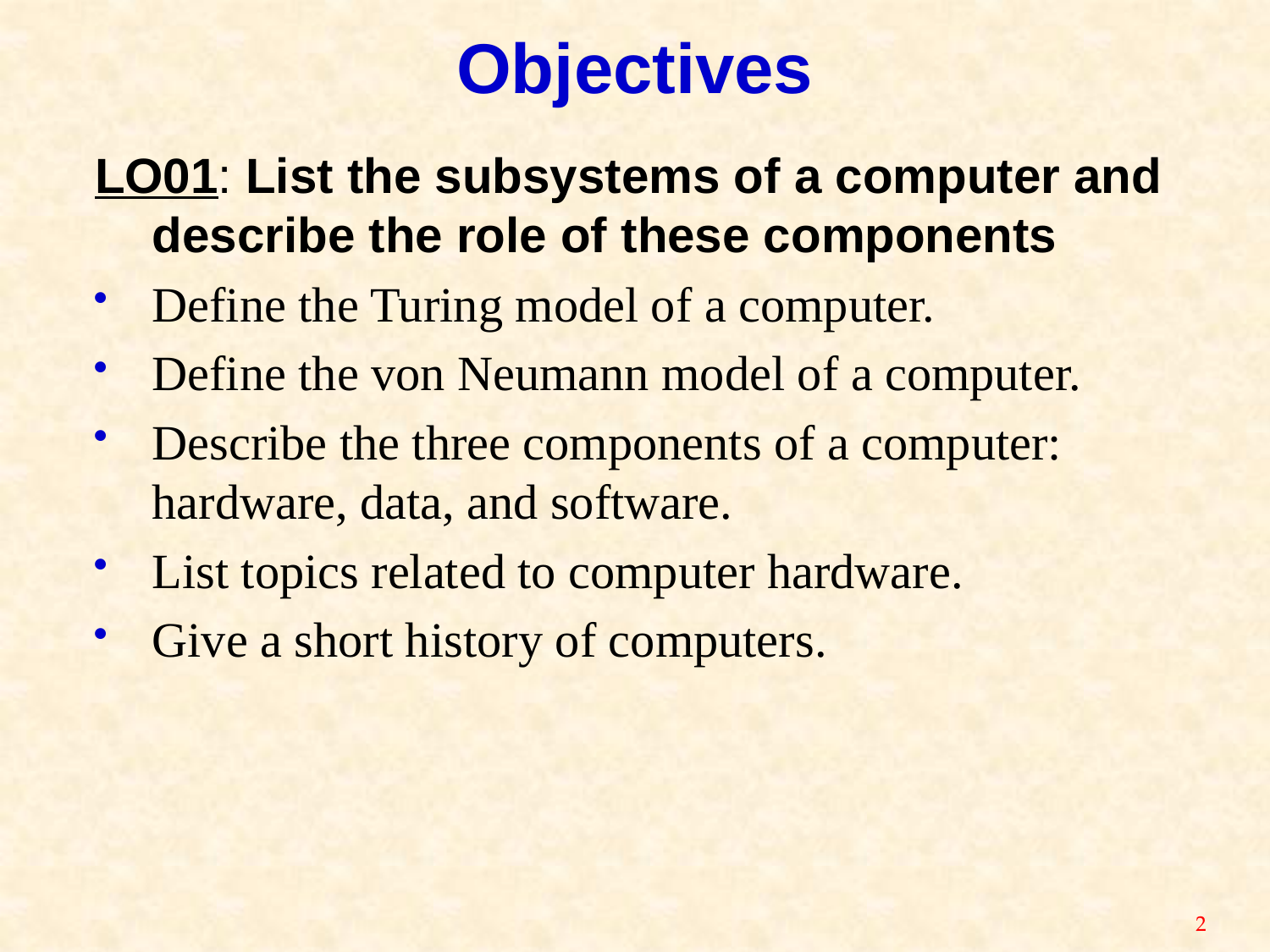

# Objectives
LO01: List the subsystems of a computer and describe the role of these components
Define the Turing model of a computer.
Define the von Neumann model of a computer.
Describe the three components of a computer: hardware, data, and software.
List topics related to computer hardware.
Give a short history of computers.
2